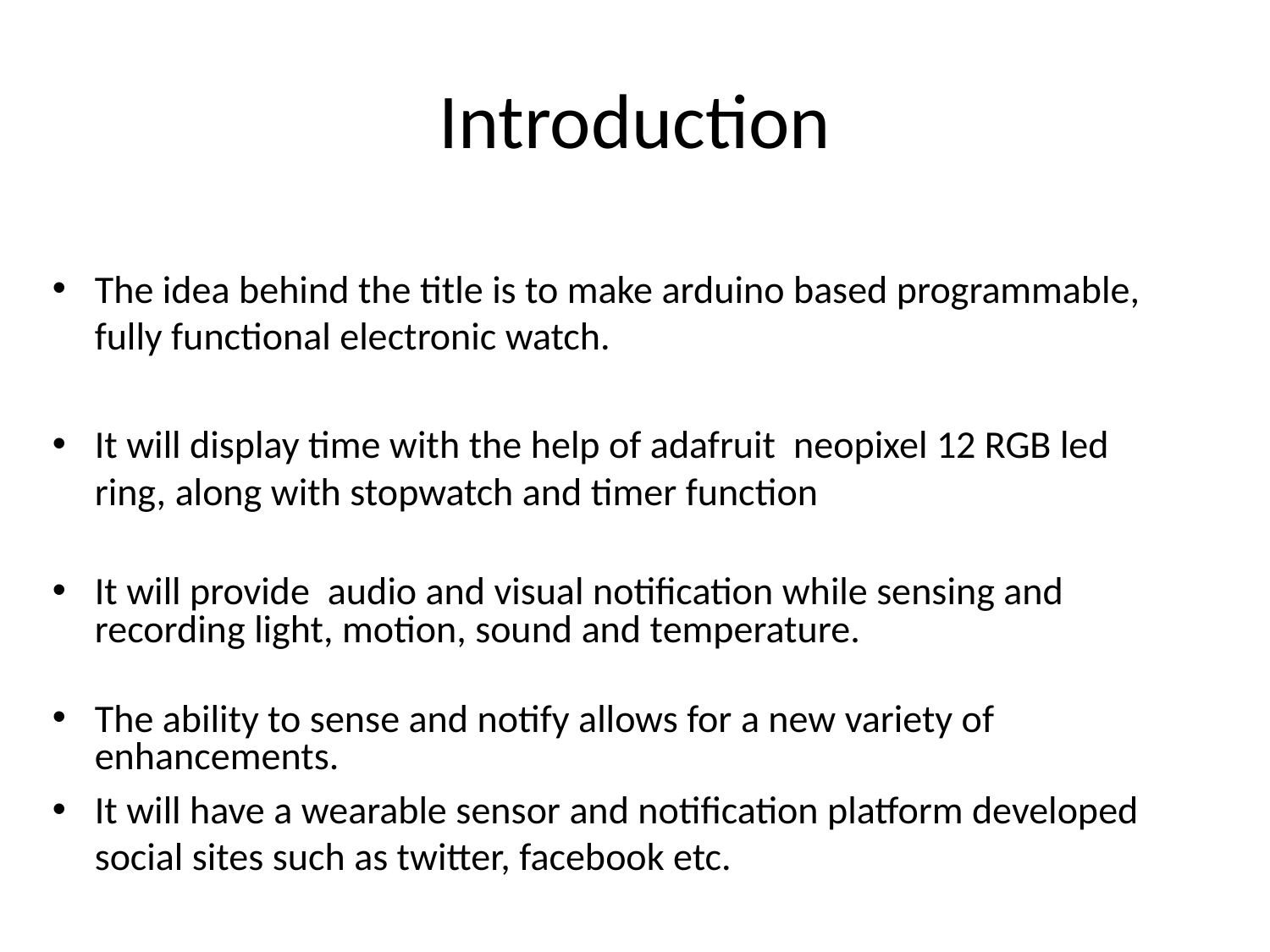

# Introduction
The idea behind the title is to make arduino based programmable, fully functional electronic watch.

It will display time with the help of adafruit  neopixel 12 RGB led ring, along with stopwatch and timer function

It will provide  audio and visual notification while sensing and recording light, motion, sound and temperature.

The ability to sense and notify allows for a new variety of enhancements.
It will have a wearable sensor and notification platform developed social sites such as twitter, facebook etc.